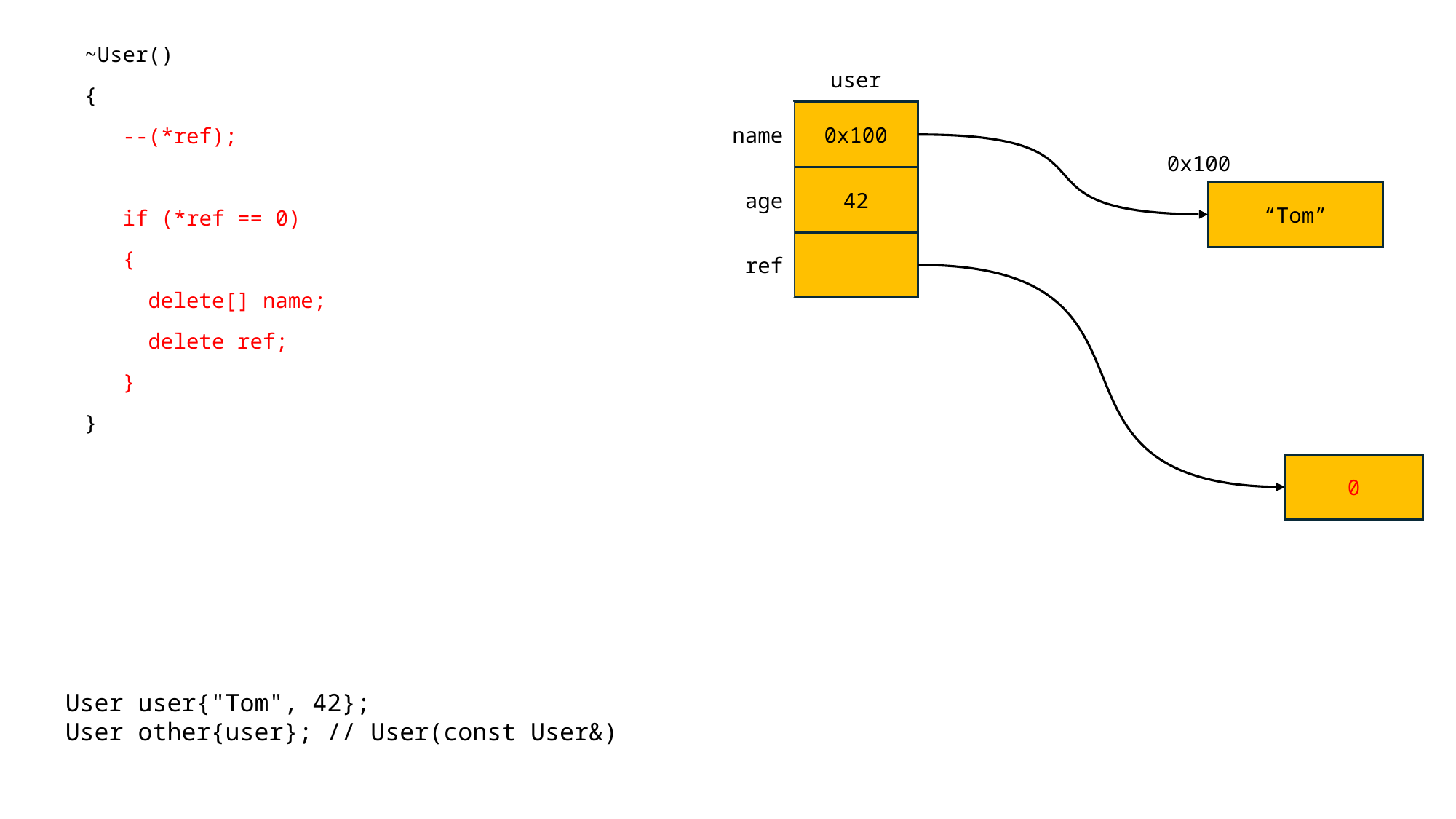

~User()
{
   --(*ref);

   if (*ref == 0)
   {
     delete[] name;
     delete ref;
   }
}
user

name
0x100
0x100
age
42
“Tom”
ref

0
User user{"Tom", 42};
User other{user}; // User(const User&)